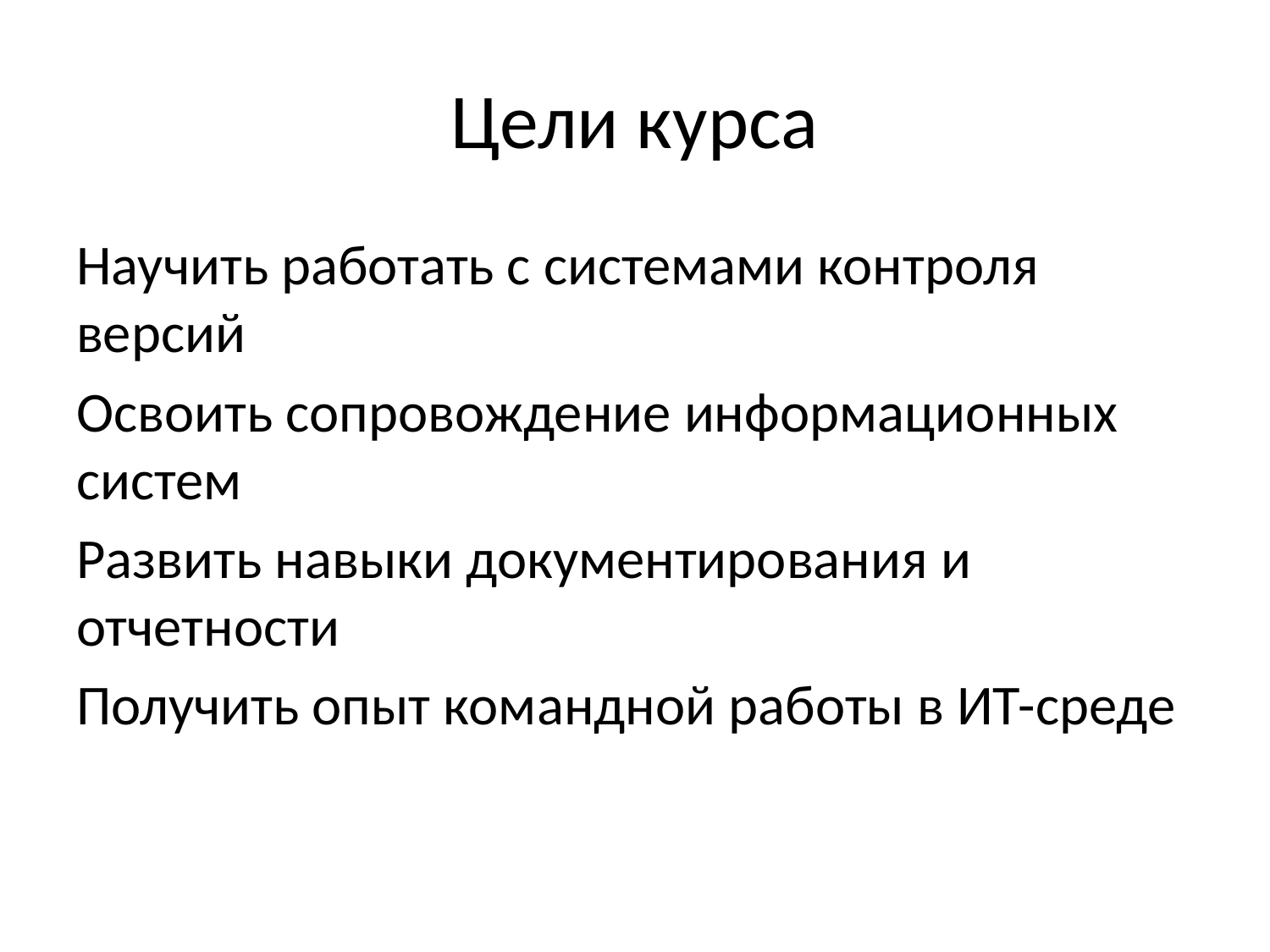

# Цели курса
Научить работать с системами контроля версий
Освоить сопровождение информационных систем
Развить навыки документирования и отчетности
Получить опыт командной работы в ИТ-среде